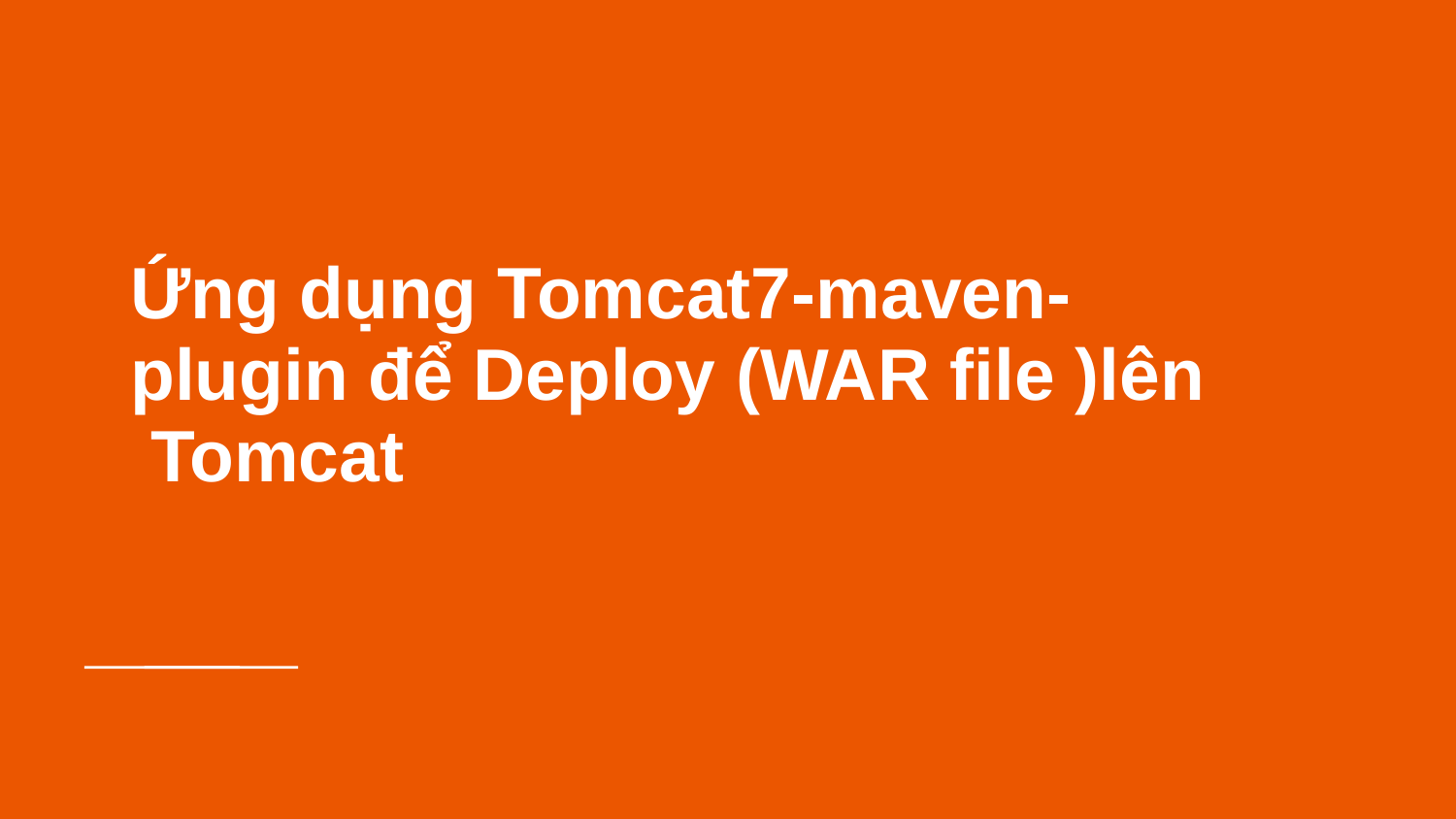

# Ứng dụng Tomcat7-maven-plugin để Deploy (WAR file )lên  Tomcat